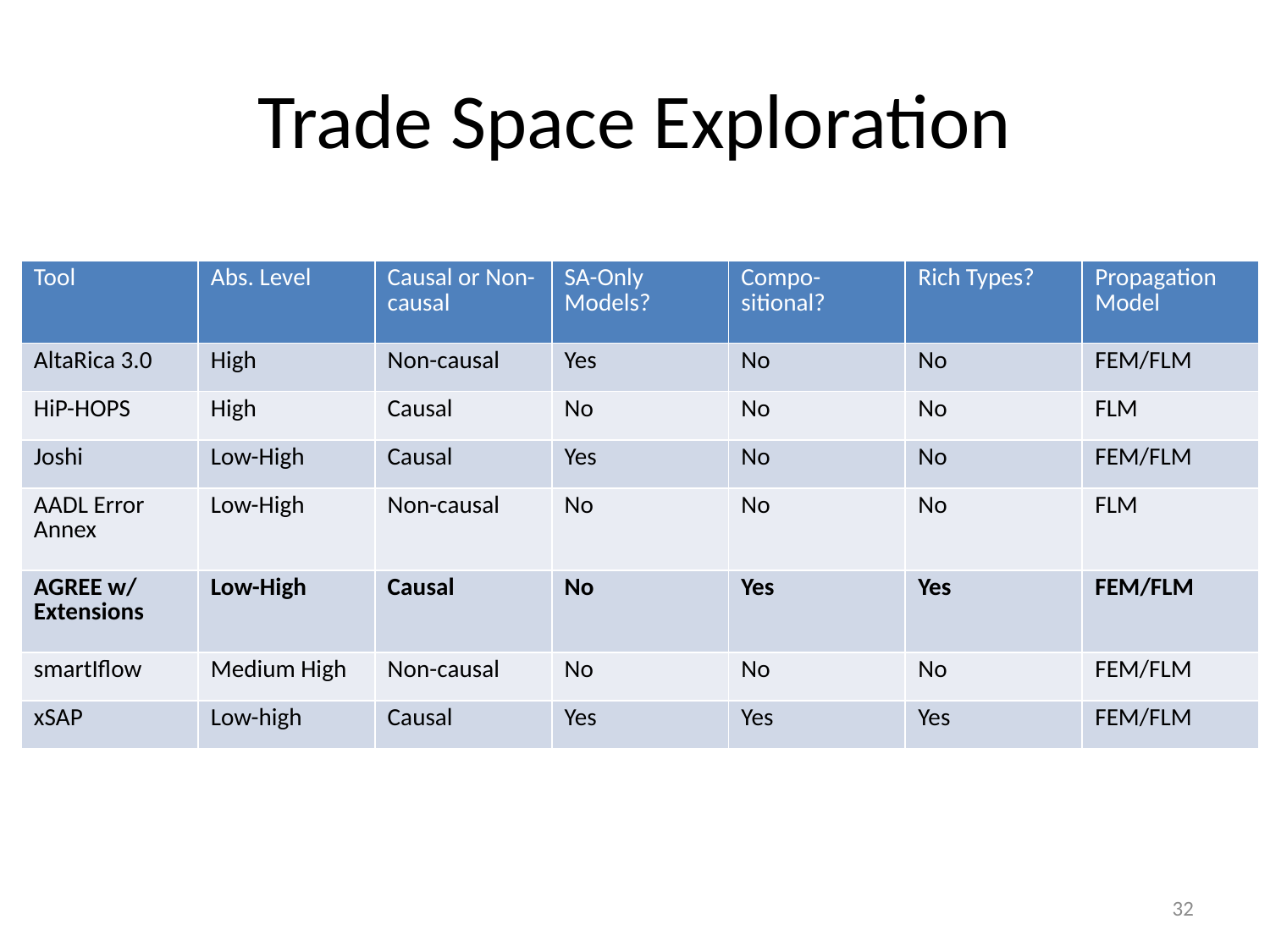

# Trade Space Exploration
| Tool | Abs. Level | Causal or Non-causal | SA-Only Models? | Compo-sitional? | Rich Types? | Propagation Model |
| --- | --- | --- | --- | --- | --- | --- |
| AltaRica 3.0 | High | Non-causal | Yes | No | No | FEM/FLM |
| HiP-HOPS | High | Causal | No | No | No | FLM |
| Joshi | Low-High | Causal | Yes | No | No | FEM/FLM |
| AADL Error Annex | Low-High | Non-causal | No | No | No | FLM |
| AGREE w/ Extensions | Low-High | Causal | No | Yes | Yes | FEM/FLM |
| smartIflow | Medium High | Non-causal | No | No | No | FEM/FLM |
| xSAP | Low-high | Causal | Yes | Yes | Yes | FEM/FLM |
32